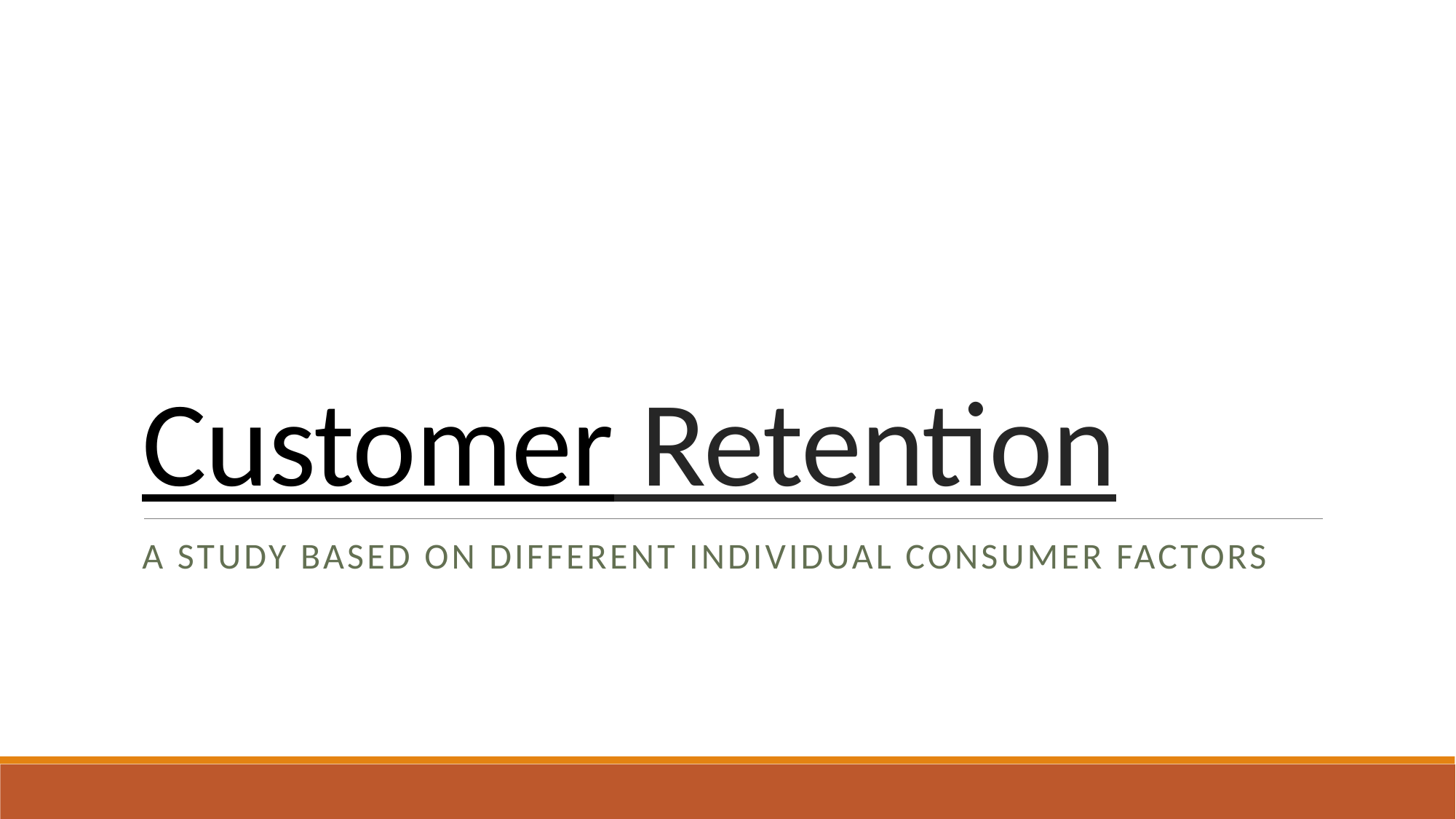

# Customer Retention
A Study Based on Different individual consumer factors